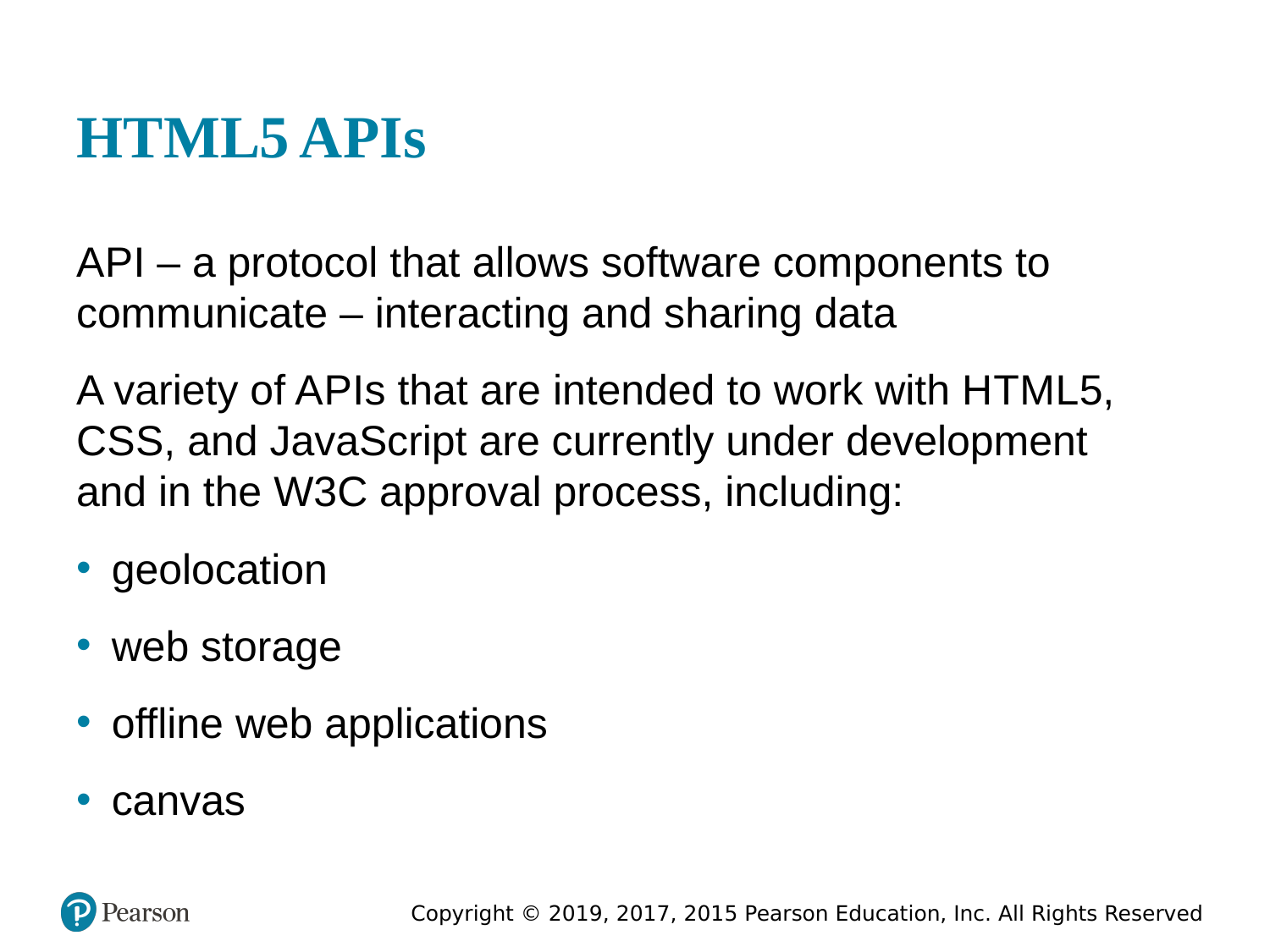

# H T M L5 A P I s
A P I – a protocol that allows software components to communicate – interacting and sharing data
A variety of A P I s that are intended to work with H T M L 5, C S S, and JavaScript are currently under development and in the W3C approval process, including:
geolocation
web storage
offline web applications
canvas